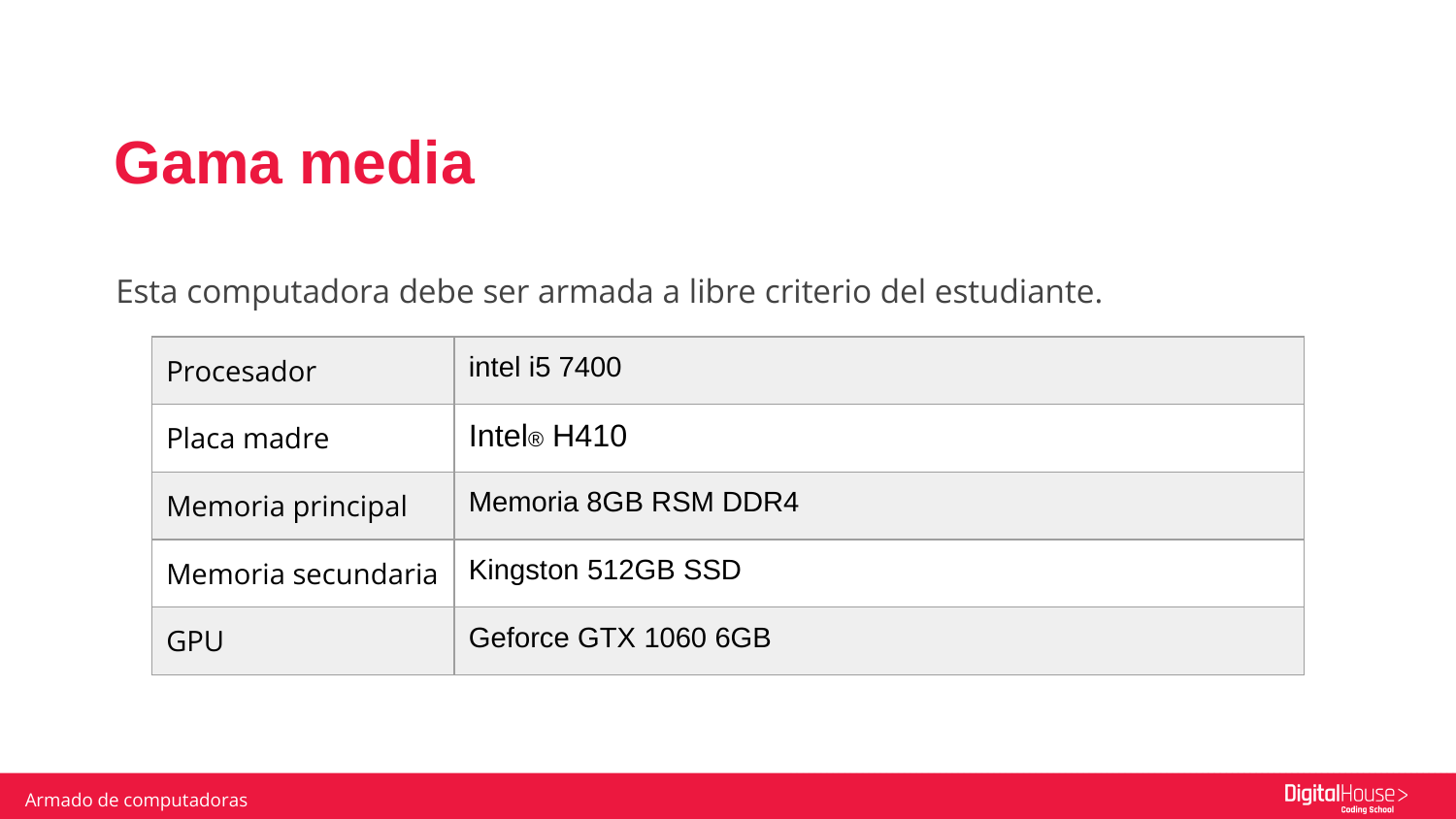

Gama media
Esta computadora debe ser armada a libre criterio del estudiante.

| Procesador | intel i5 7400 |
| --- | --- |
| Placa madre | Intel® H410 |
| Memoria principal | Memoria 8GB RSM DDR4 |
| Memoria secundaria | Kingston 512GB SSD |
| GPU | Geforce GTX 1060 6GB |